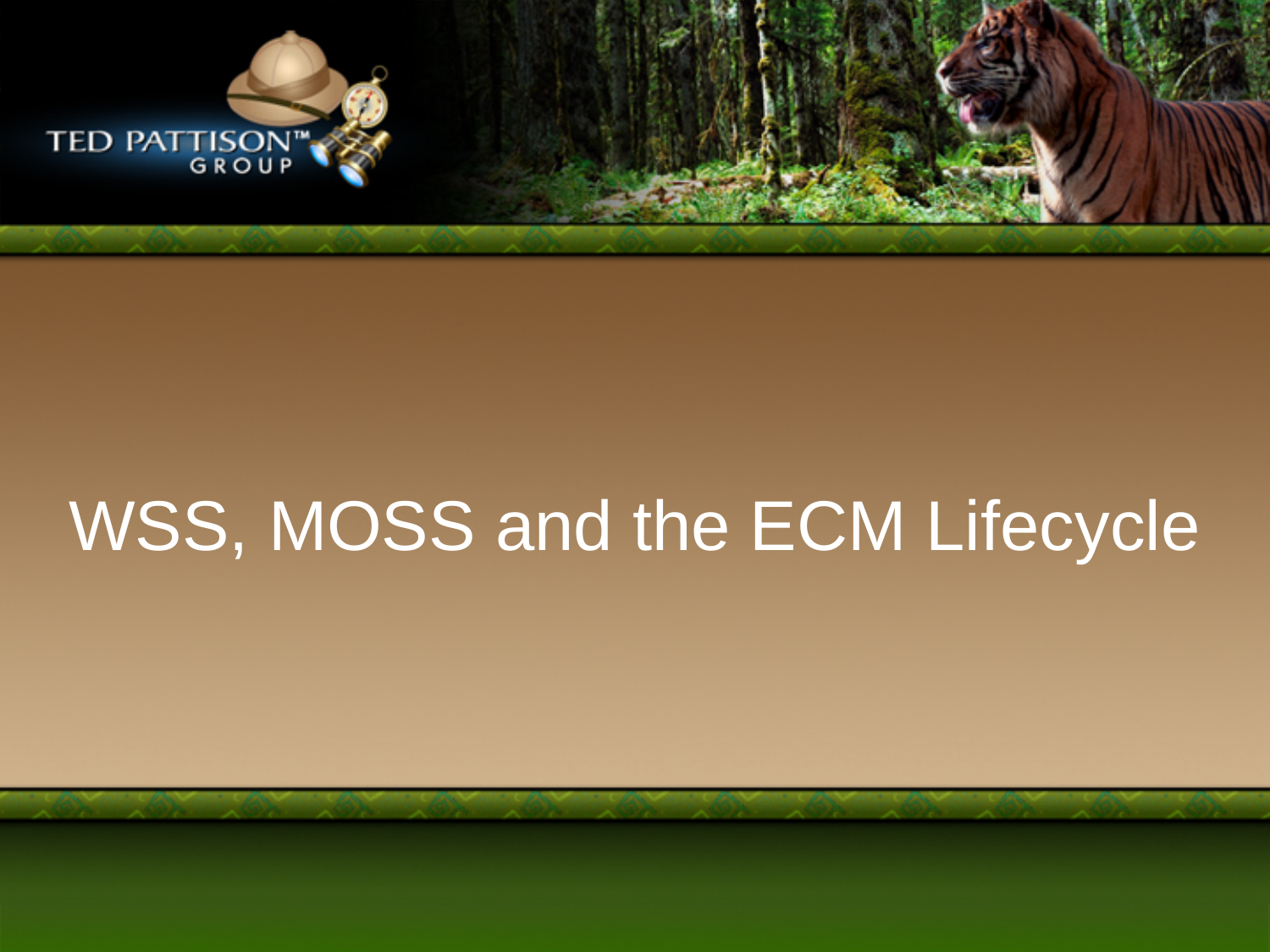

# WSS, MOSS and the ECM Lifecycle